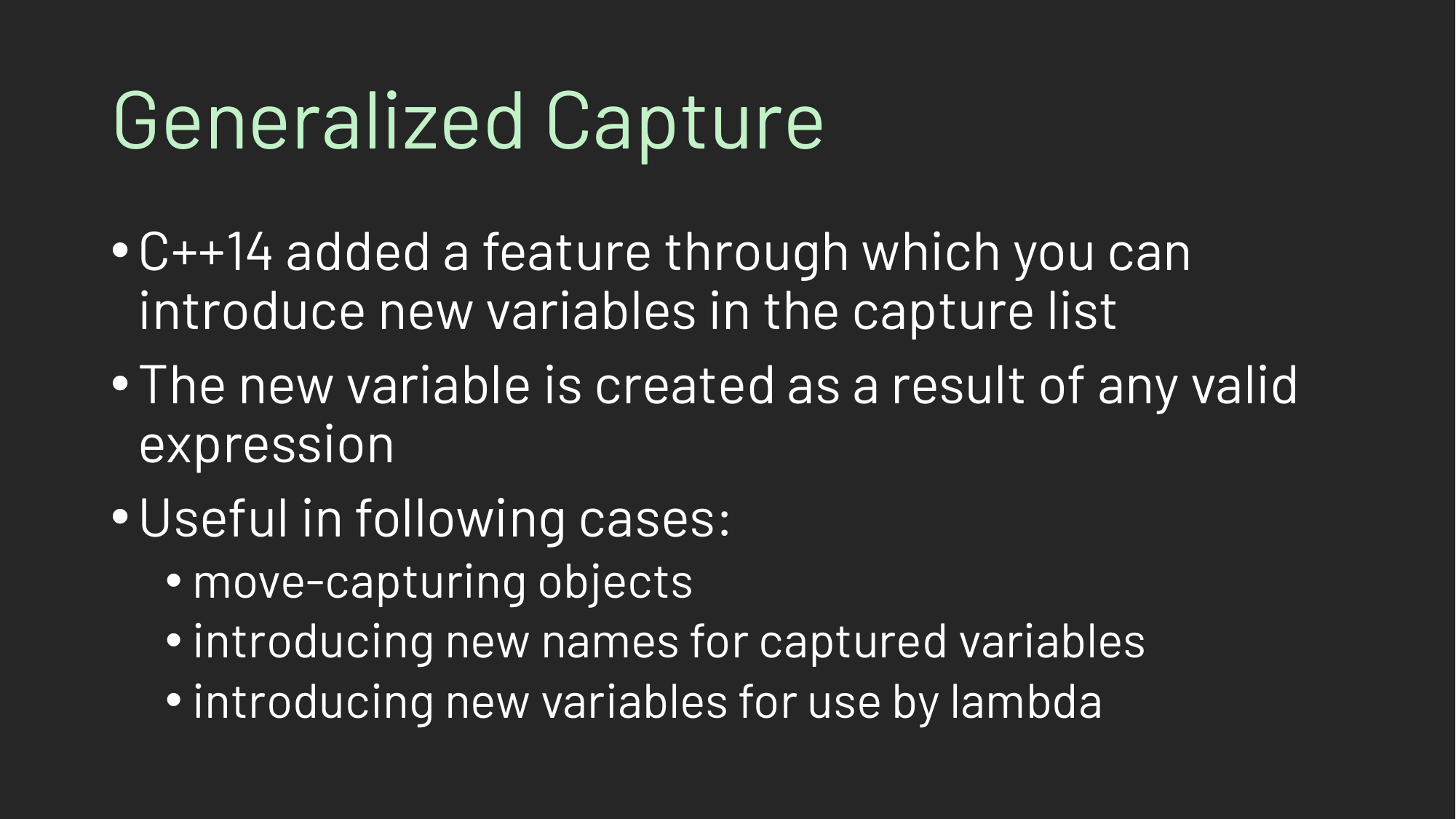

# Generalized Capture
C++14 added a feature through which you can introduce new variables in the capture list
The new variable is created as a result of any valid expression
Useful in following cases:
move-capturing objects
introducing new names for captured variables
introducing new variables for use by lambda